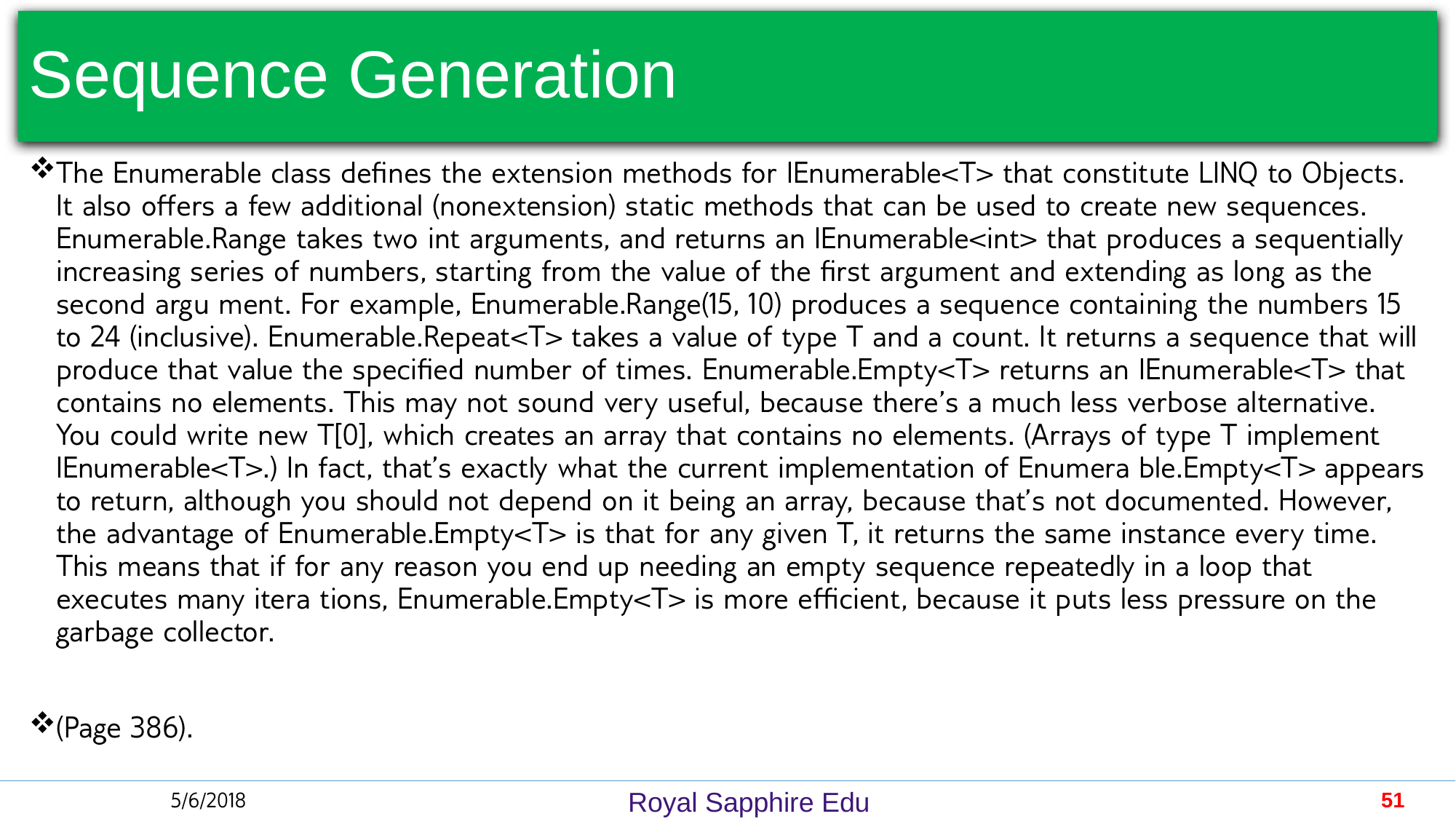

# Sequence Generation
The Enumerable class defines the extension methods for IEnumerable<T> that constitute LINQ to Objects. It also offers a few additional (nonextension) static methods that can be used to create new sequences. Enumerable.Range takes two int arguments, and returns an IEnumerable<int> that produces a sequentially increasing series of numbers, starting from the value of the first argument and extending as long as the second argu ment. For example, Enumerable.Range(15, 10) produces a sequence containing the numbers 15 to 24 (inclusive). Enumerable.Repeat<T> takes a value of type T and a count. It returns a sequence that will produce that value the specified number of times. Enumerable.Empty<T> returns an IEnumerable<T> that contains no elements. This may not sound very useful, because there’s a much less verbose alternative. You could write new T[0], which creates an array that contains no elements. (Arrays of type T implement IEnumerable<T>.) In fact, that’s exactly what the current implementation of Enumera ble.Empty<T> appears to return, although you should not depend on it being an array, because that’s not documented. However, the advantage of Enumerable.Empty<T> is that for any given T, it returns the same instance every time. This means that if for any reason you end up needing an empty sequence repeatedly in a loop that executes many itera tions, Enumerable.Empty<T> is more efficient, because it puts less pressure on the garbage collector.

(Page 386).
5/6/2018
51